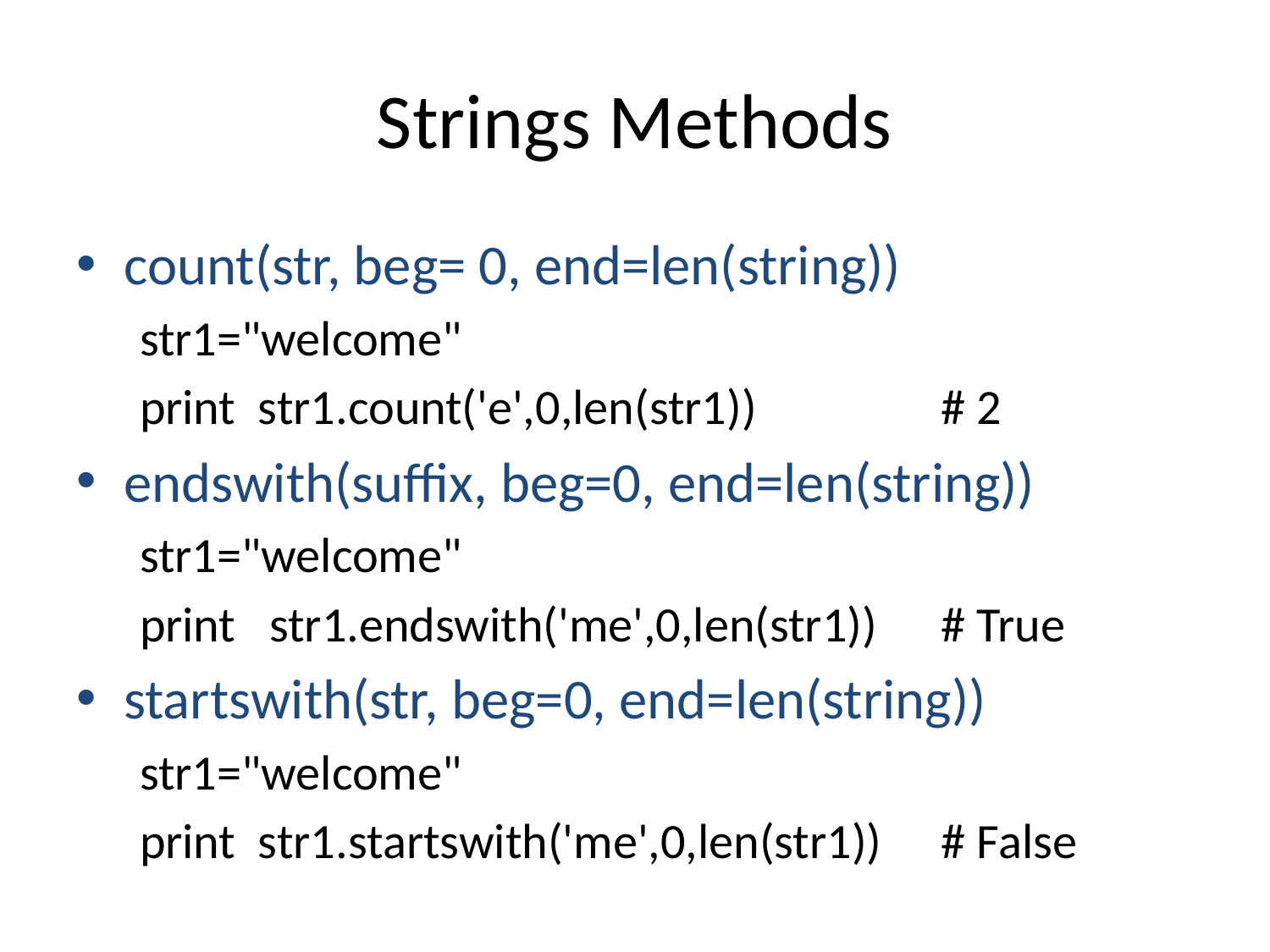

# Strings Methods
count(str, beg= 0, end=len(string))
str1="welcome"
print  str1.count('e',0,len(str1))		# 2
endswith(suffix, beg=0, end=len(string))
str1="welcome"
print   str1.endswith('me',0,len(str1))	# True
startswith(str, beg=0, end=len(string))
str1="welcome"
print  str1.startswith('me',0,len(str1))	# False